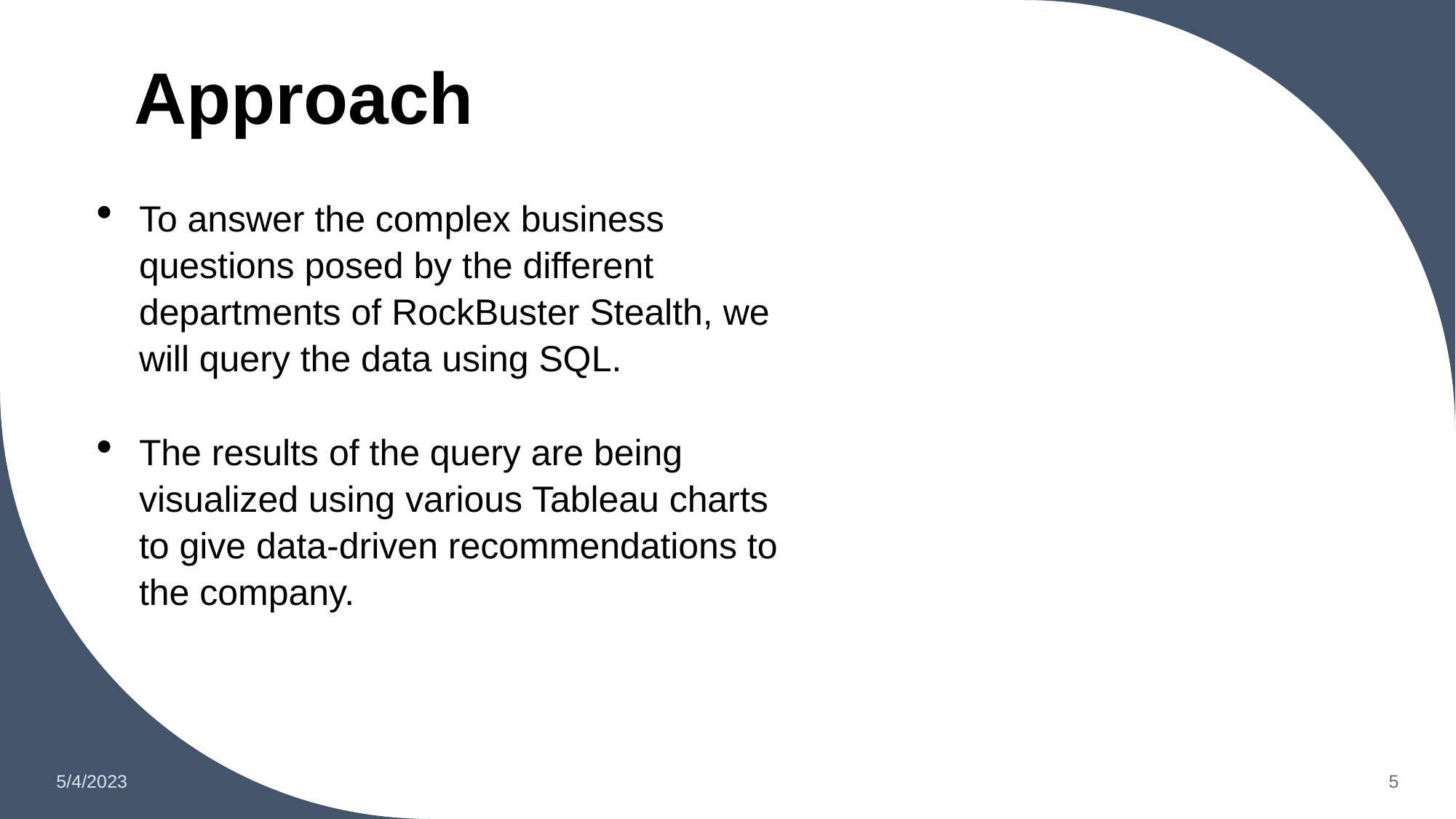

# Approach
To answer the complex business questions posed by the different departments of RockBuster Stealth, we will query the data using SQL.

The results of the query are being visualized using various Tableau charts to give data-driven recommendations to the company.
5/4/2023
5